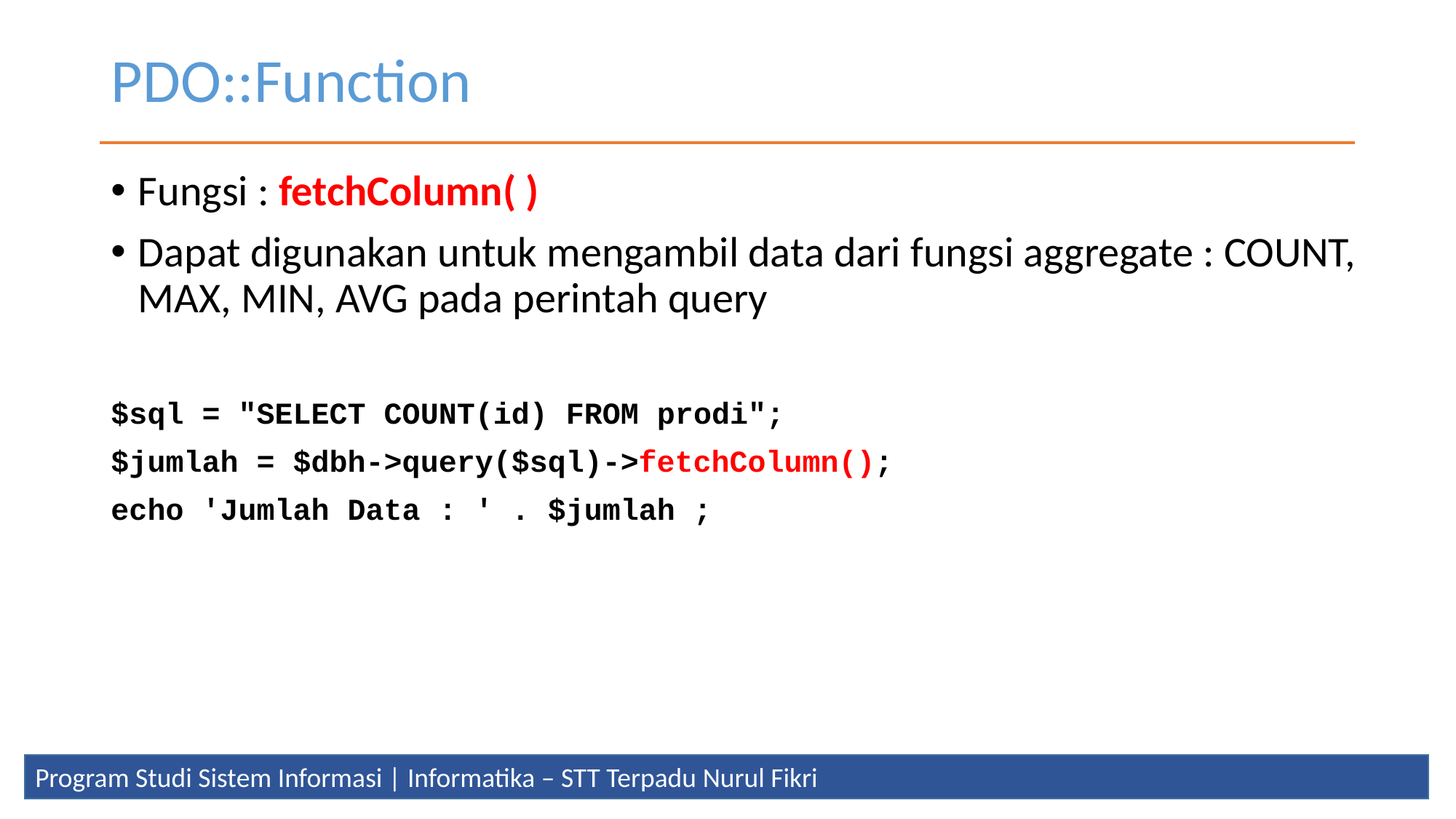

# PDO::Function
Fungsi : fetchColumn( )
Dapat digunakan untuk mengambil data dari fungsi aggregate : COUNT, MAX, MIN, AVG pada perintah query

$sql = "SELECT COUNT(id) FROM prodi";
$jumlah = $dbh->query($sql)->fetchColumn();
echo 'Jumlah Data : ' . $jumlah ;